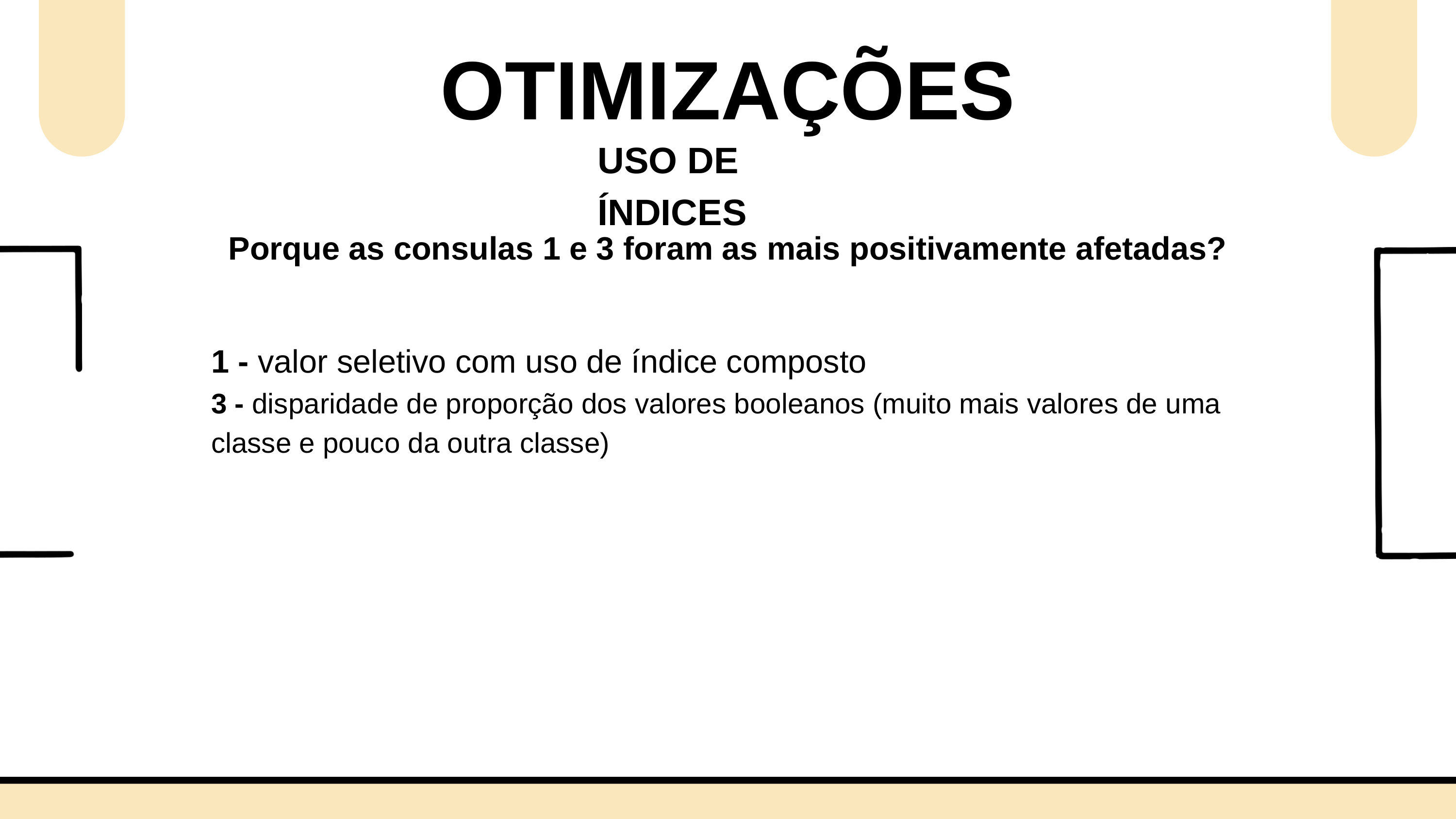

OTIMIZAÇÕES
USO DE ÍNDICES
Porque as consulas 1 e 3 foram as mais positivamente afetadas?

1 - valor seletivo com uso de índice composto
3 - disparidade de proporção dos valores booleanos (muito mais valores de uma classe e pouco da outra classe)